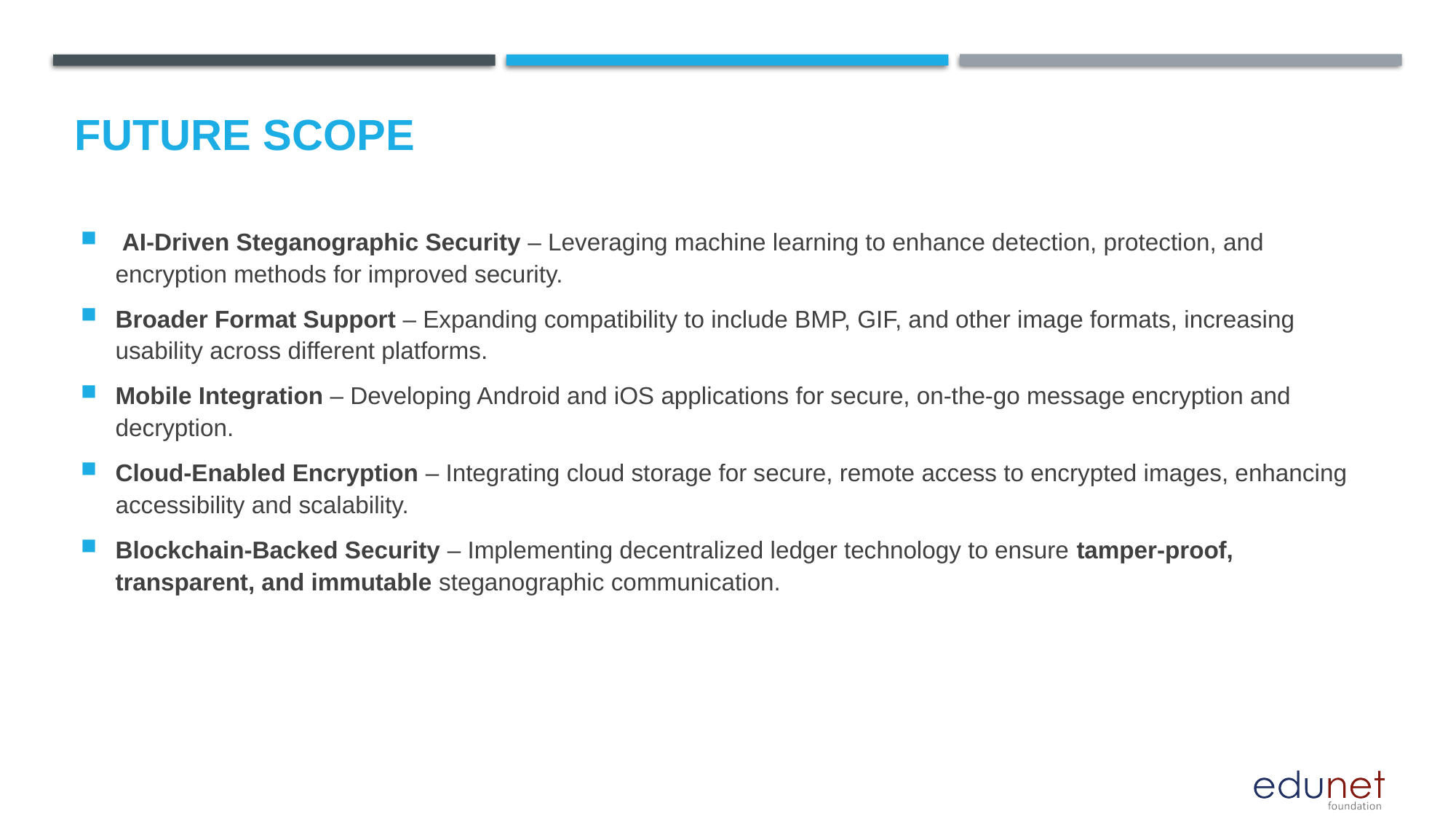

Future scope
 AI-Driven Steganographic Security – Leveraging machine learning to enhance detection, protection, and encryption methods for improved security.
Broader Format Support – Expanding compatibility to include BMP, GIF, and other image formats, increasing usability across different platforms.
Mobile Integration – Developing Android and iOS applications for secure, on-the-go message encryption and decryption.
Cloud-Enabled Encryption – Integrating cloud storage for secure, remote access to encrypted images, enhancing accessibility and scalability.
Blockchain-Backed Security – Implementing decentralized ledger technology to ensure tamper-proof, transparent, and immutable steganographic communication.